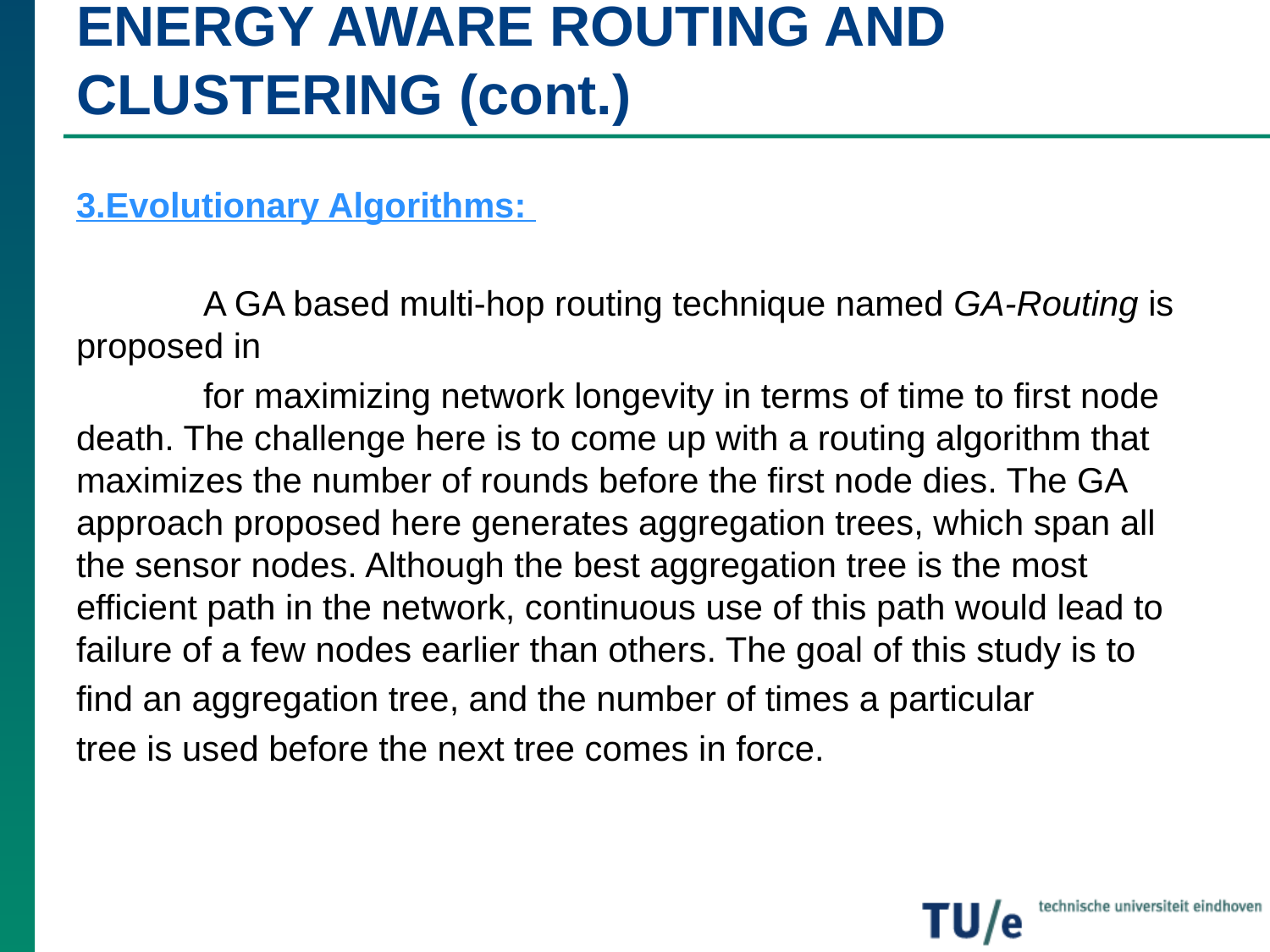

# ENERGY AWARE ROUTING AND CLUSTERING (cont.)
3.Evolutionary Algorithms:

	A GA based multi-hop routing technique named GA-Routing is proposed in
	for maximizing network longevity in terms of time to first node death. The challenge here is to come up with a routing algorithm that maximizes the number of rounds before the first node dies. The GA approach proposed here generates aggregation trees, which span all the sensor nodes. Although the best aggregation tree is the most efficient path in the network, continuous use of this path would lead to failure of a few nodes earlier than others. The goal of this study is to
find an aggregation tree, and the number of times a particular
tree is used before the next tree comes in force.